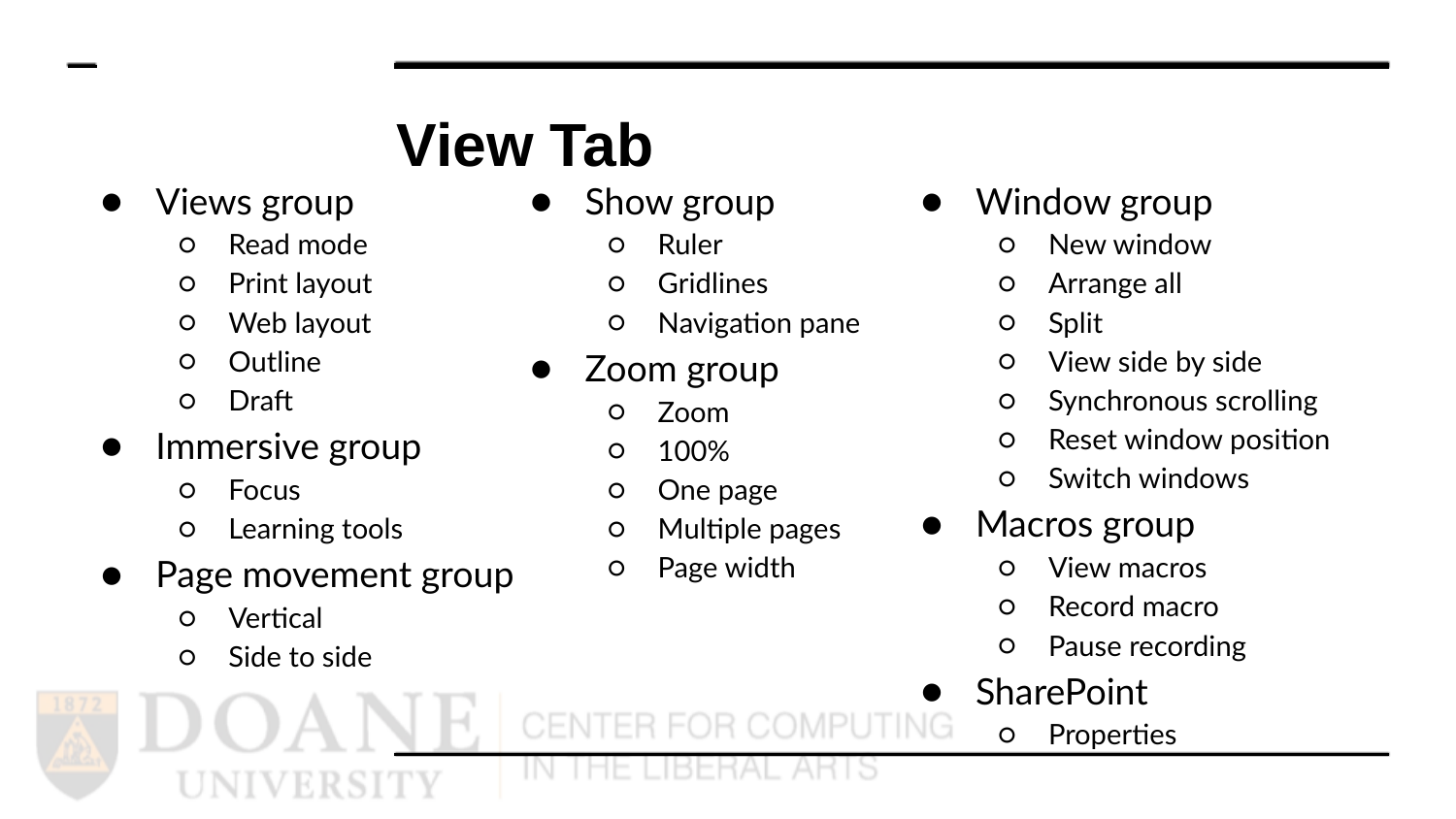

# View Tab
Views group
Read mode
Print layout
Web layout
Outline
Draft
Immersive group
Focus
Learning tools
Page movement group
Vertical
Side to side
Show group
Ruler
Gridlines
Navigation pane
Zoom group
Zoom
100%
One page
Multiple pages
Page width
Window group
New window
Arrange all
Split
View side by side
Synchronous scrolling
Reset window position
Switch windows
Macros group
View macros
Record macro
Pause recording
SharePoint
Properties